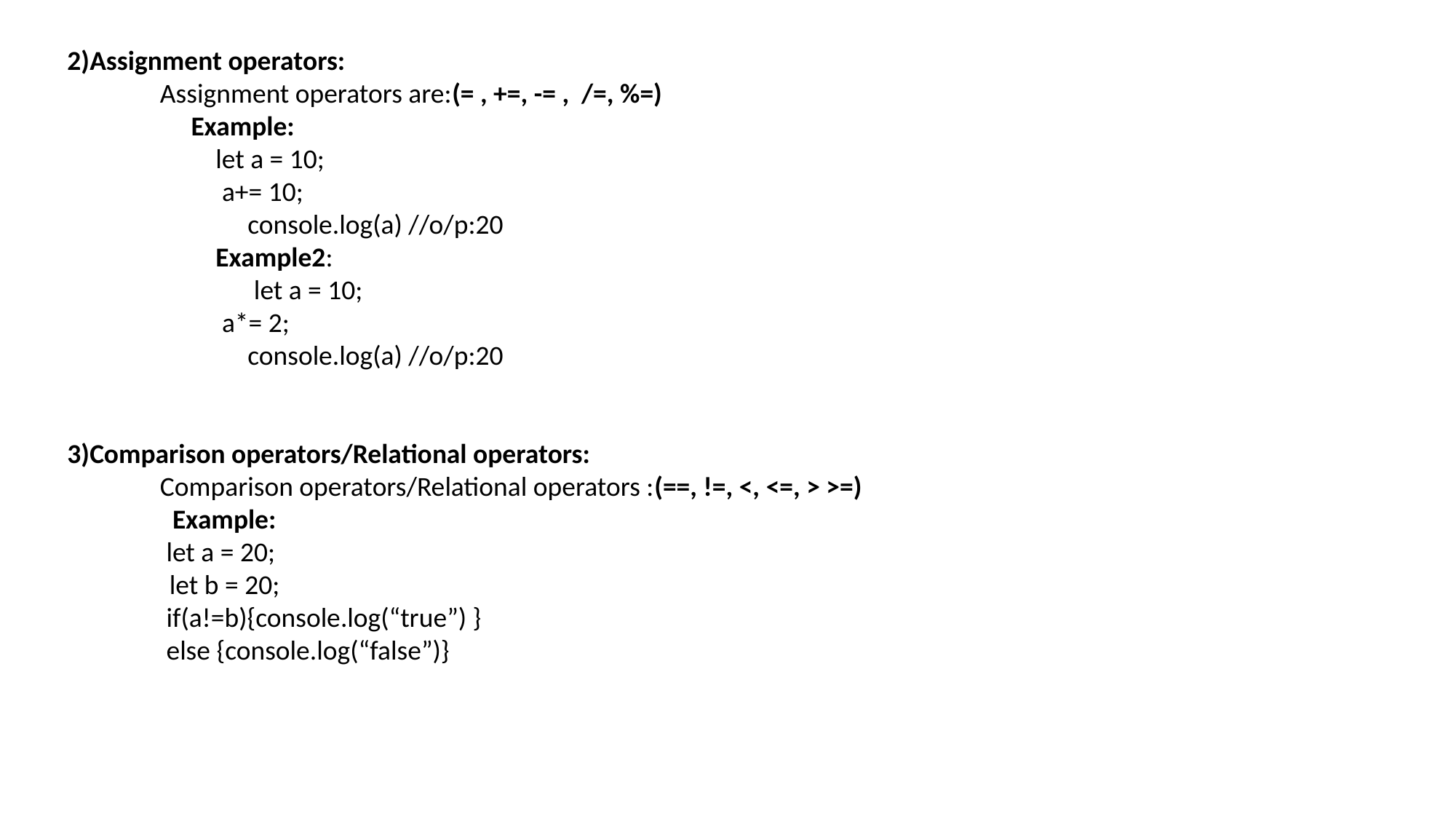

2)Assignment operators:
               Assignment operators are:(= , +=, -= ,  /=, %=)
                    Example:
                        let a = 10;
                         a+= 10;
     		      console.log(a) //o/p:20
                        Example2:
 		       let a = 10;
                         a*= 2;
     		      console.log(a) //o/p:20

3)Comparison operators/Relational operators:
               Comparison operators/Relational operators :(==, !=, <, <=, > >=)
                 Example:
                let a = 20;
   	           let b = 20;
                if(a!=b){console.log(“true”) }
                else {console.log(“false”)}